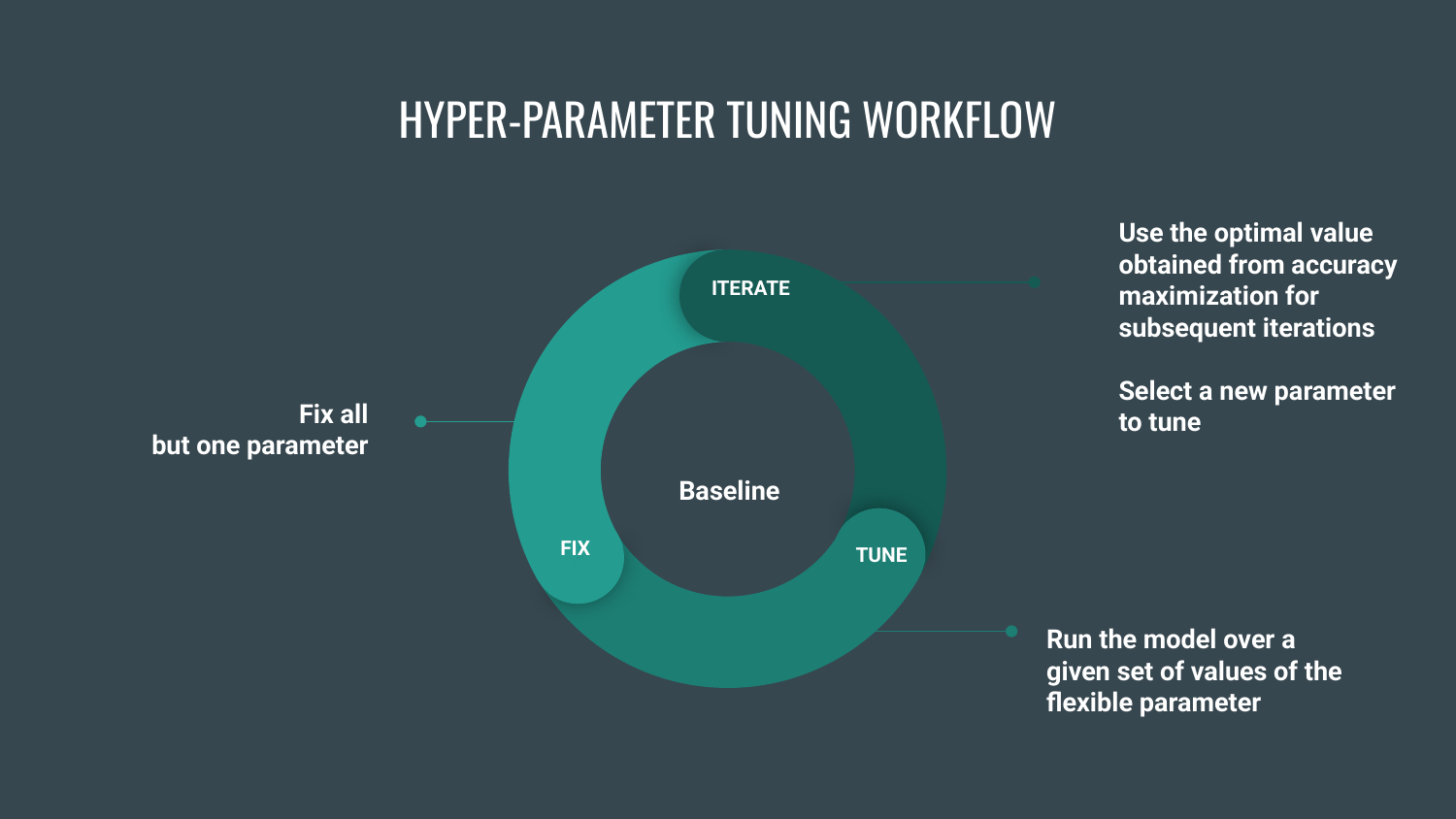

# HYPER-PARAMETER TUNING WORKFLOW

ITERATE

TUNE
FIX
Use the optimal value obtained from accuracy maximization for subsequent iterations

Select a new parameter to tune

Fix all
but one parameter

Baseline

Run the model over a given set of values of the flexible parameter